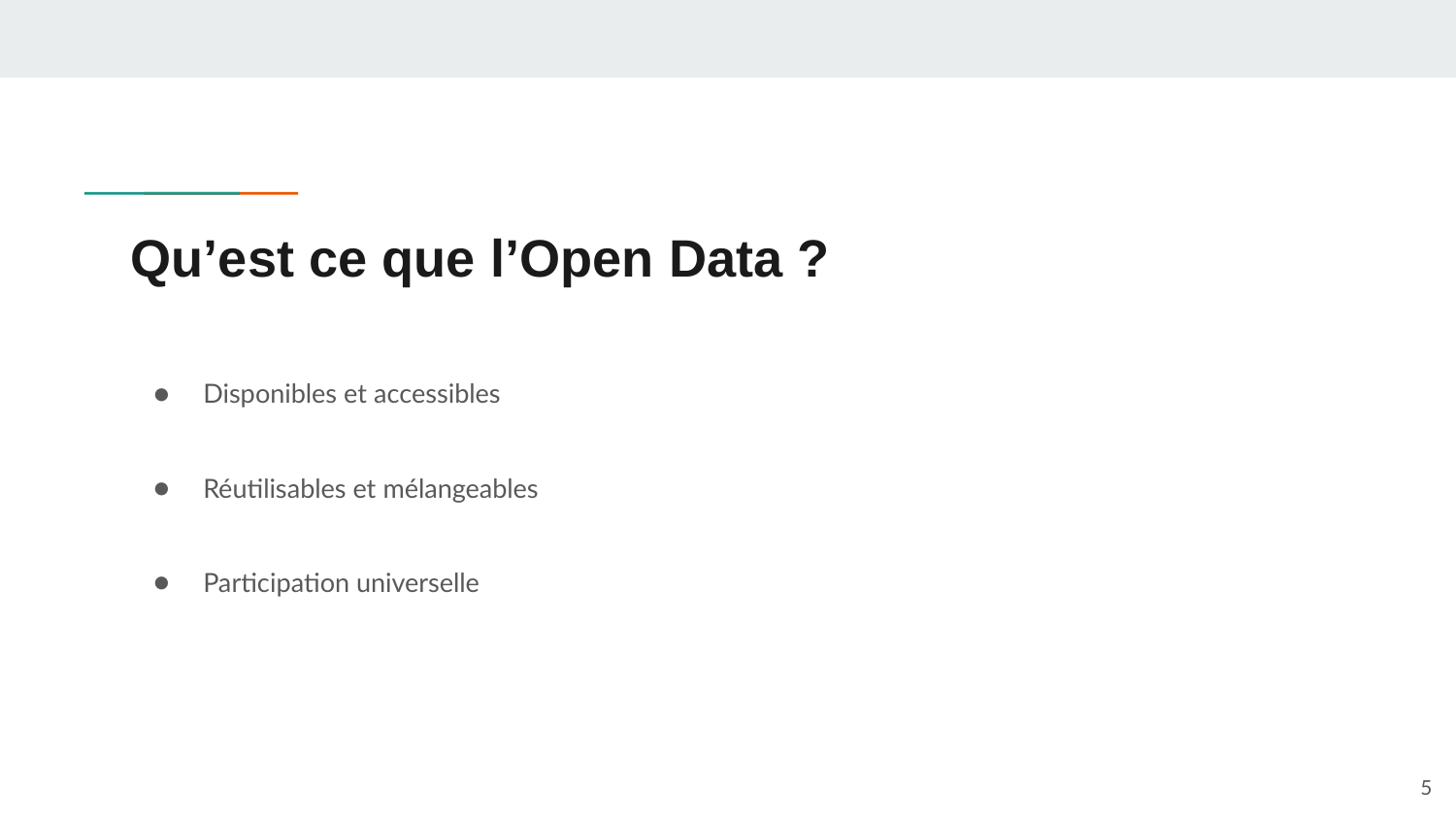

# Qu’est ce que l’Open Data ?

Disponibles et accessibles

Réutilisables et mélangeables

Participation universelle

5